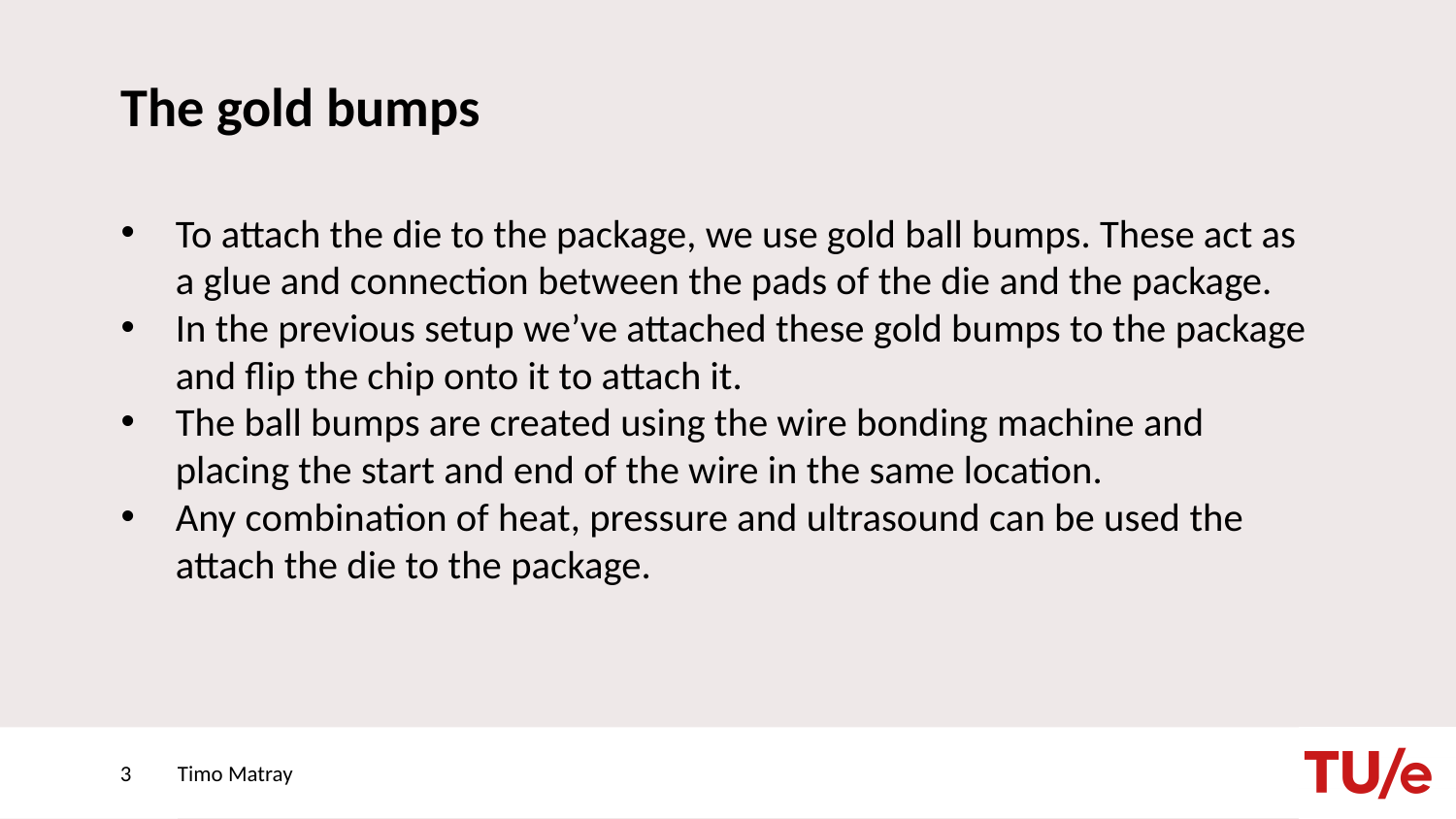

# The gold bumps
To attach the die to the package, we use gold ball bumps. These act as a glue and connection between the pads of the die and the package.
In the previous setup we’ve attached these gold bumps to the package and flip the chip onto it to attach it.
The ball bumps are created using the wire bonding machine and placing the start and end of the wire in the same location.
Any combination of heat, pressure and ultrasound can be used the attach the die to the package.
3
Timo Matray